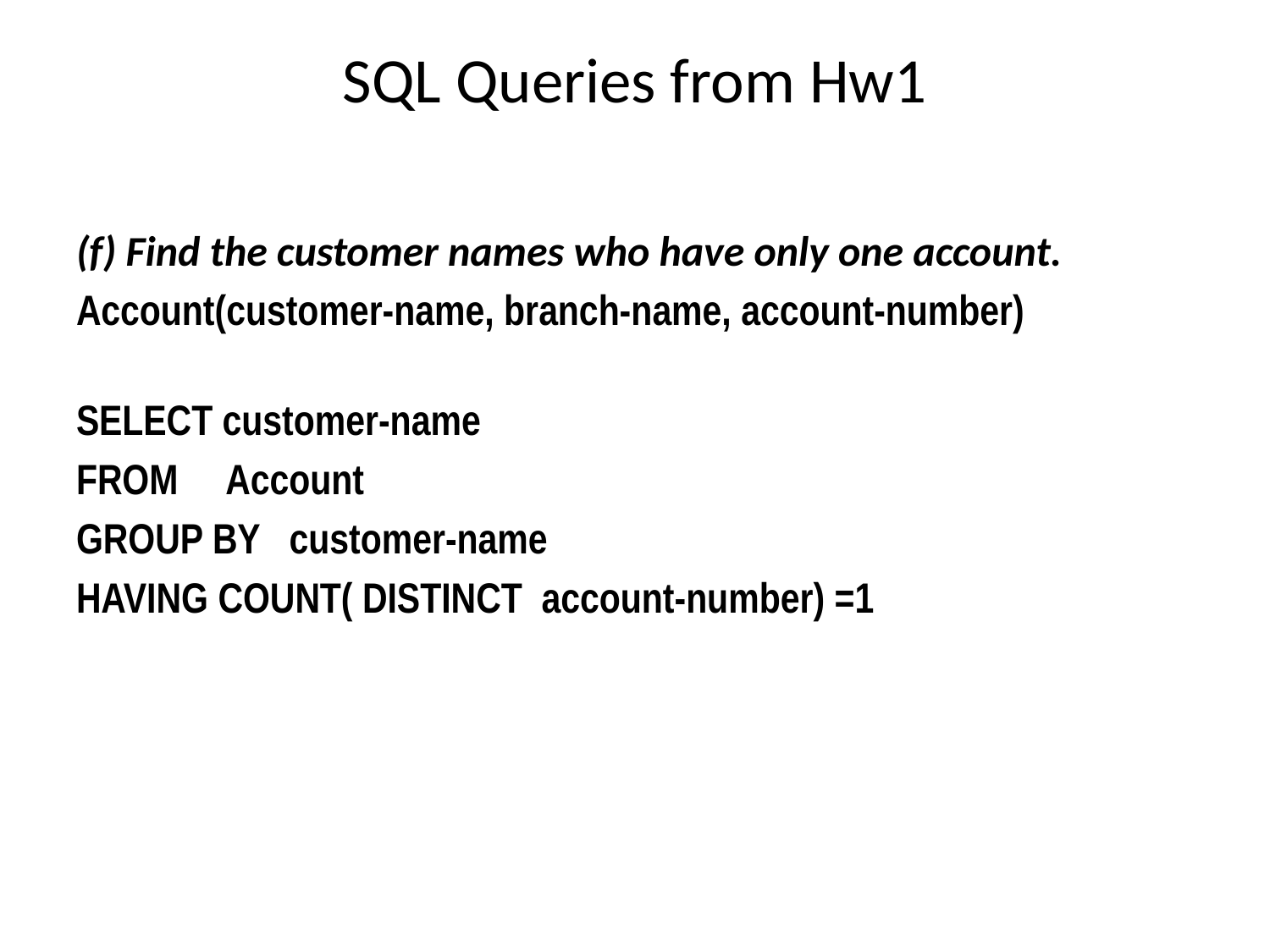

# SQL Queries from Hw1

(f) Find the customer names who have only one account.
Account(customer-name, branch-name, account-number)
SELECT customer-name
FROM     Account
GROUP BY   customer-name
HAVING COUNT( DISTINCT  account-number) =1